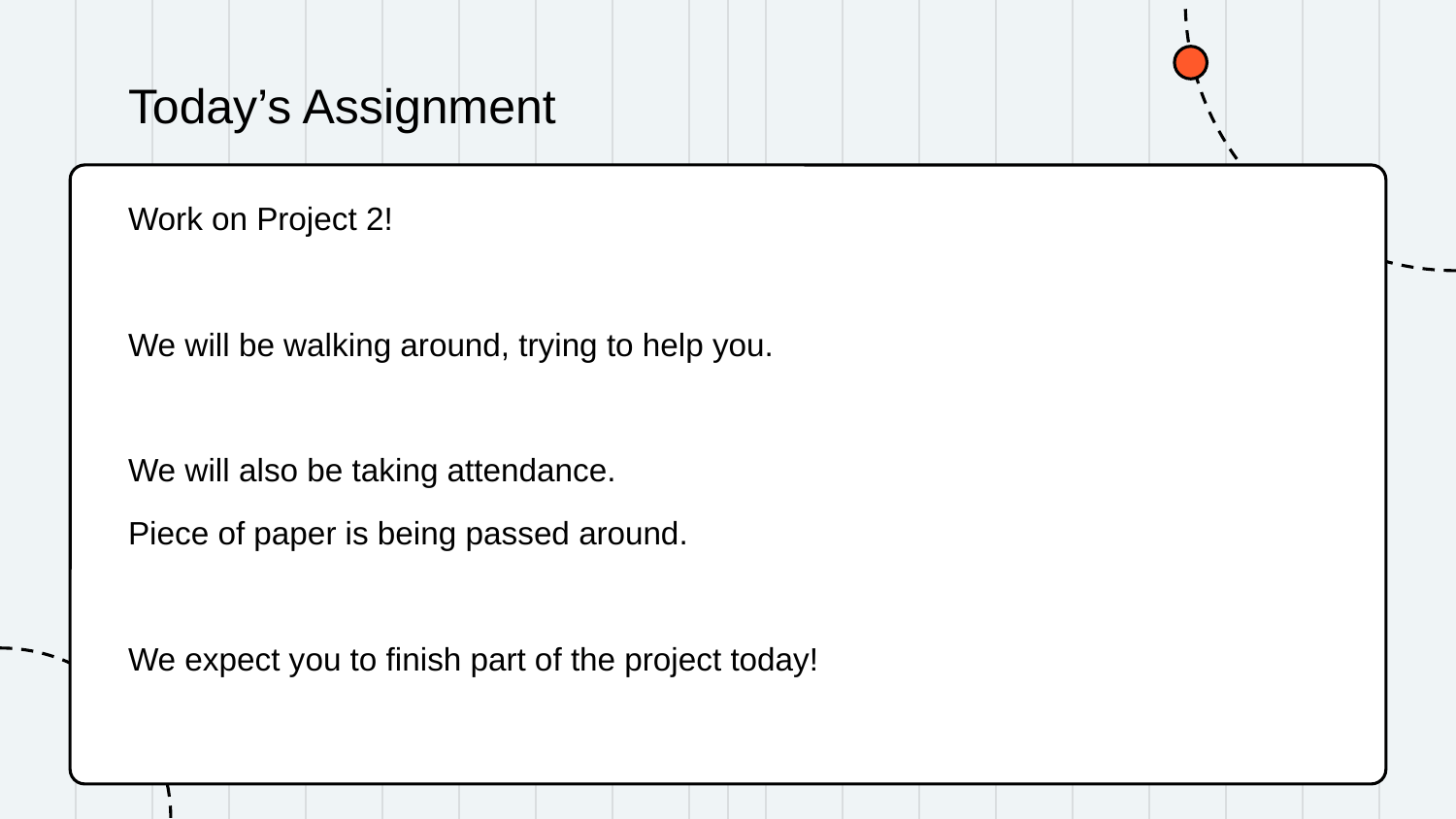

# Today’s Assignment
Work on Project 2!

We will be walking around, trying to help you.

We will also be taking attendance.
Piece of paper is being passed around.

We expect you to finish part of the project today!